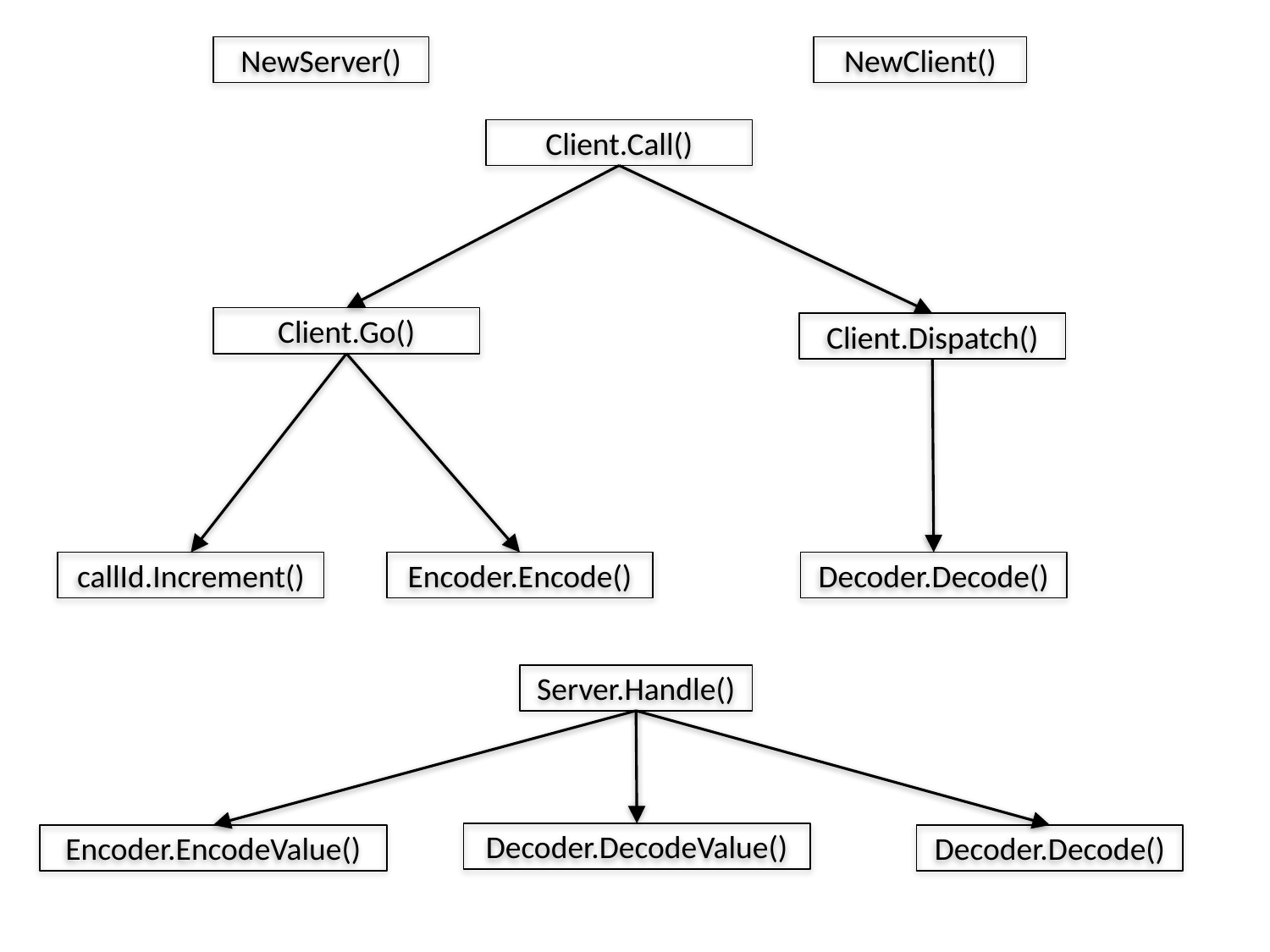

NewServer()
NewClient()
Client.Call()
Client.Go()
Client.Dispatch()
callId.Increment()
Encoder.Encode()
Decoder.Decode()
Server.Handle()
Decoder.DecodeValue()
Encoder.EncodeValue()
Decoder.Decode()